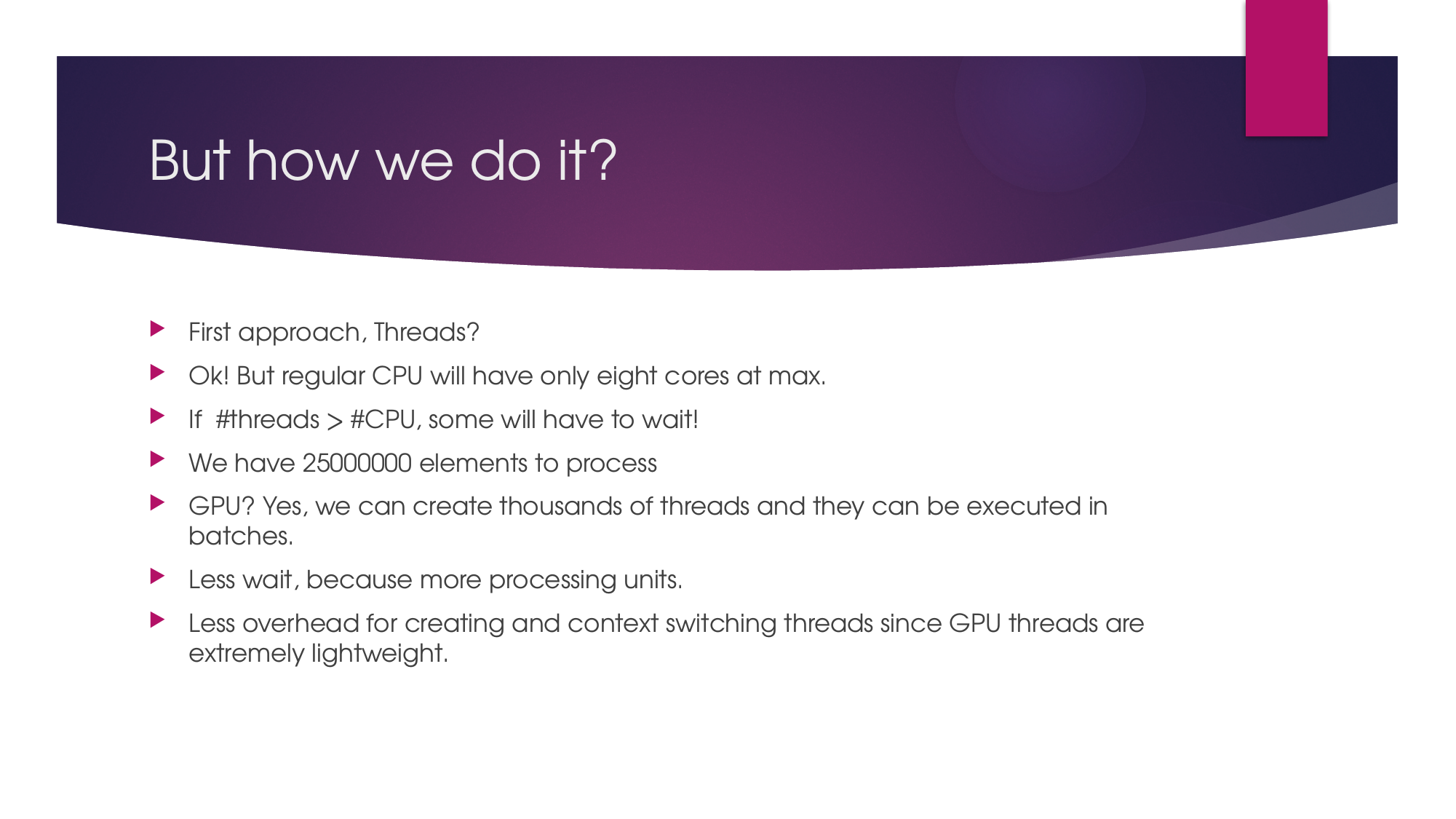

# But how we do it?
First approach, Threads?
Ok! But regular CPU will have only eight cores at max.
If  #threads > #CPU, some will have to wait!
We have 25000000 elements to process
GPU? Yes, we can create thousands of threads and they can be executed in batches.
Less wait, because more processing units.
Less overhead for creating and context switching threads since GPU threads are extremely lightweight.